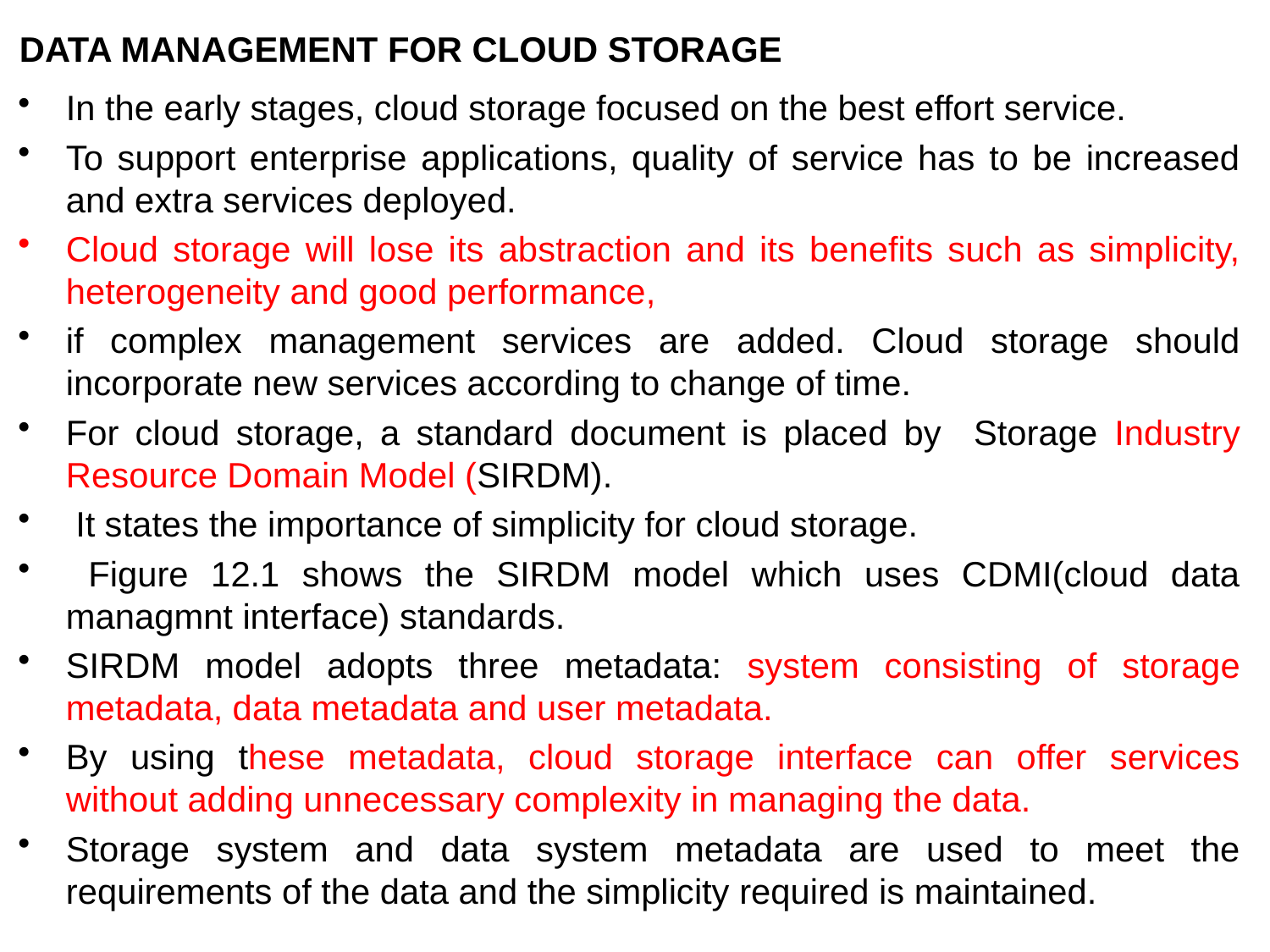

# DATA MANAGEMENT FOR CLOUD STORAGE
In the early stages, cloud storage focused on the best effort service.
To support enterprise applications, quality of service has to be increased and extra services deployed.
Cloud storage will lose its abstraction and its benefits such as simplicity, heterogeneity and good performance,
if complex management services are added. Cloud storage should incorporate new services according to change of time.
For cloud storage, a standard document is placed by  Storage Industry Resource Domain Model (SIRDM).
 It states the importance of simplicity for cloud storage.
 Figure 12.1 shows the SIRDM model which uses CDMI(cloud data managmnt interface) standards.
SIRDM model adopts three metadata: system consisting of storage metadata, data metadata and user metadata.
By using these metadata, cloud storage interface can offer services without adding unnecessary complexity in managing the data.
Storage system and data system metadata are used to meet the requirements of the data and the simplicity required is maintained.